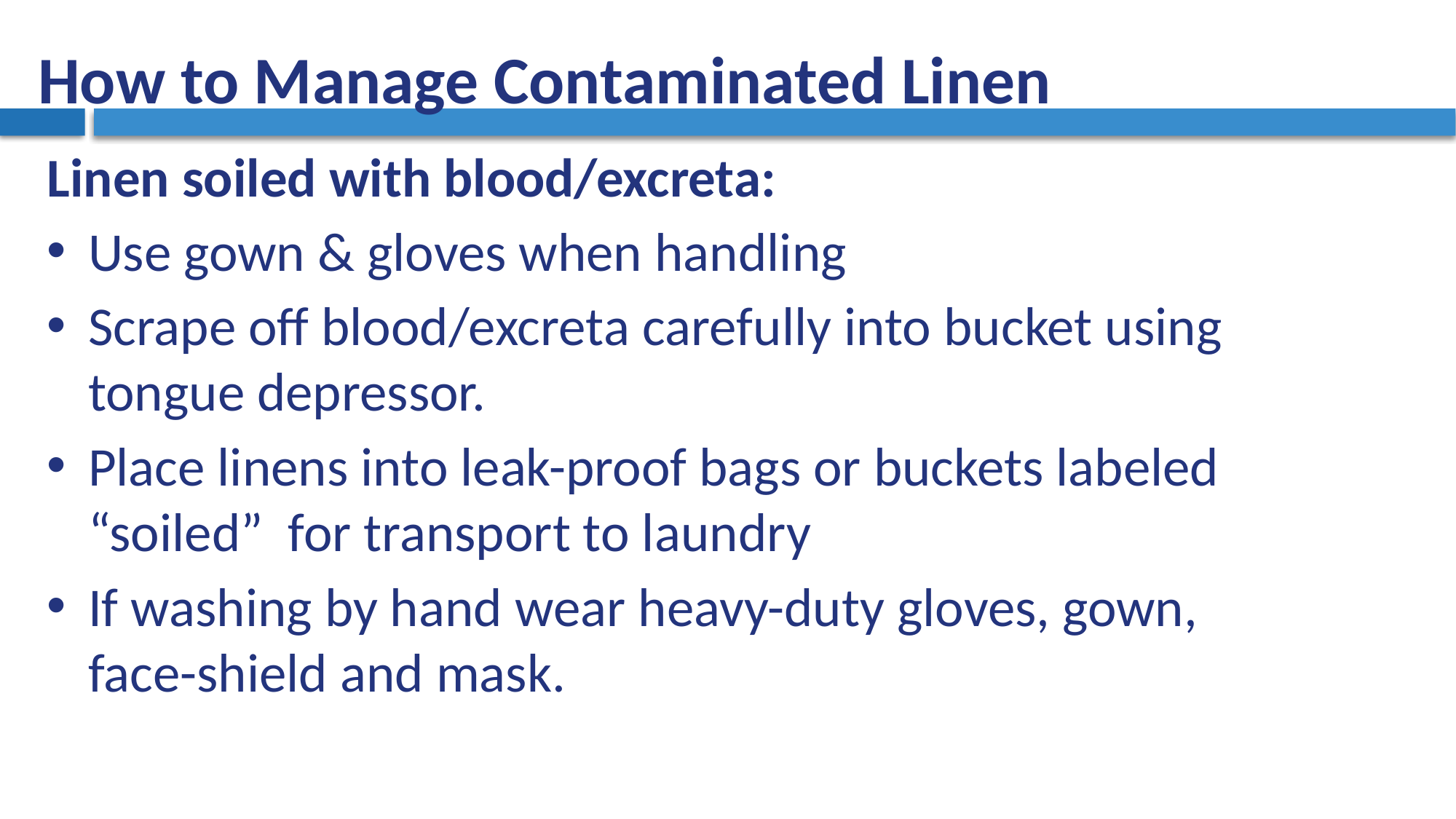

# How to Manage Contaminated Linen
Linen soiled with blood/excreta:
Use gown & gloves when handling
Scrape off blood/excreta carefully into bucket using tongue depressor.
Place linens into leak-proof bags or buckets labeled “soiled”  for transport to laundry
If washing by hand wear heavy-duty gloves, gown, face-shield and mask.